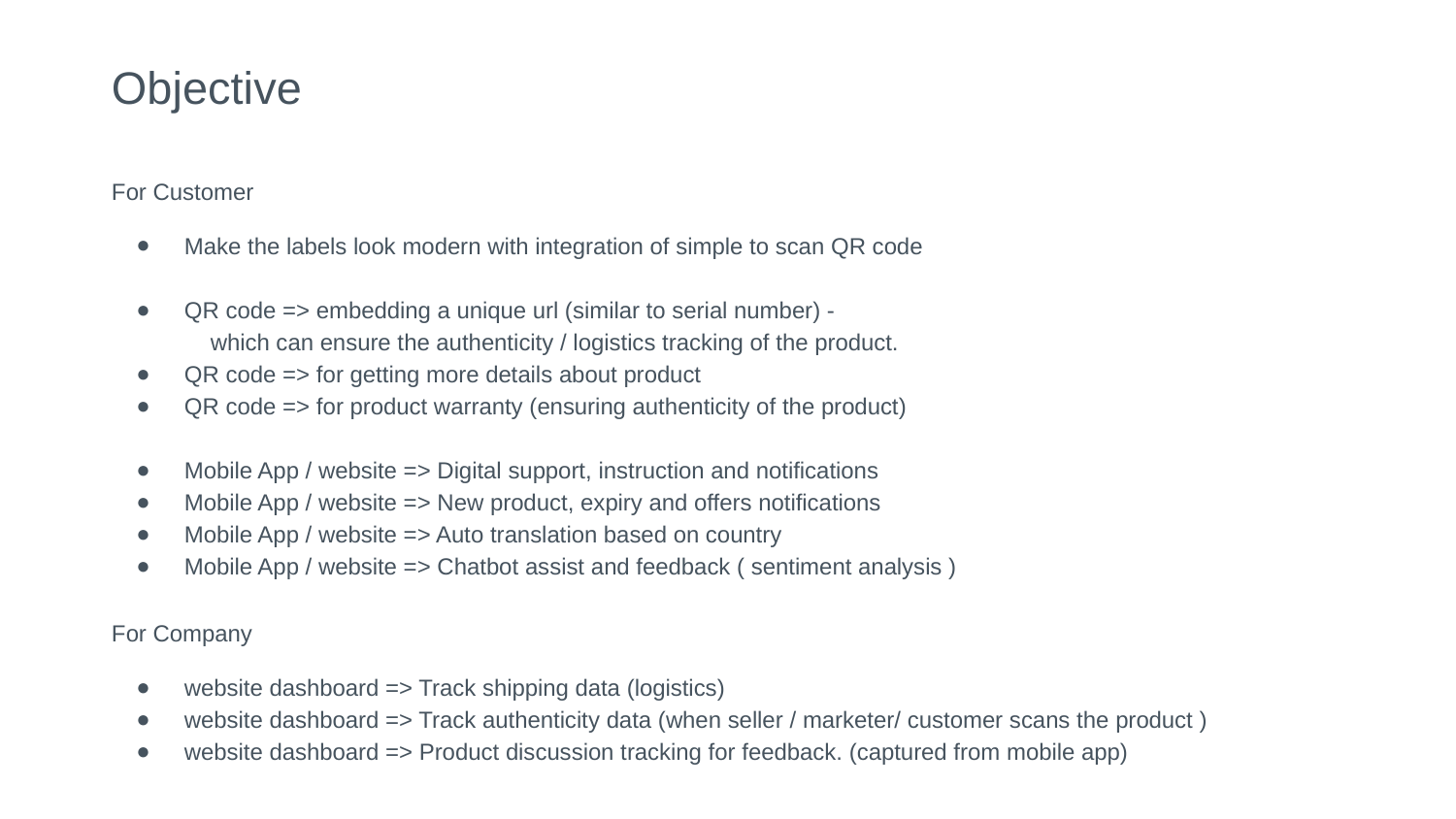

Objective
For Customer
Make the labels look modern with integration of simple to scan QR code
QR code => embedding a unique url (similar to serial number) -
    which can ensure the authenticity / logistics tracking of the product.
QR code => for getting more details about product
QR code => for product warranty (ensuring authenticity of the product)
Mobile App / website => Digital support, instruction and notifications
Mobile App / website => New product, expiry and offers notifications
Mobile App / website => Auto translation based on country
Mobile App / website => Chatbot assist and feedback ( sentiment analysis )
For Company
website dashboard => Track shipping data (logistics)
website dashboard => Track authenticity data (when seller / marketer/ customer scans the product )
website dashboard => Product discussion tracking for feedback. (captured from mobile app)